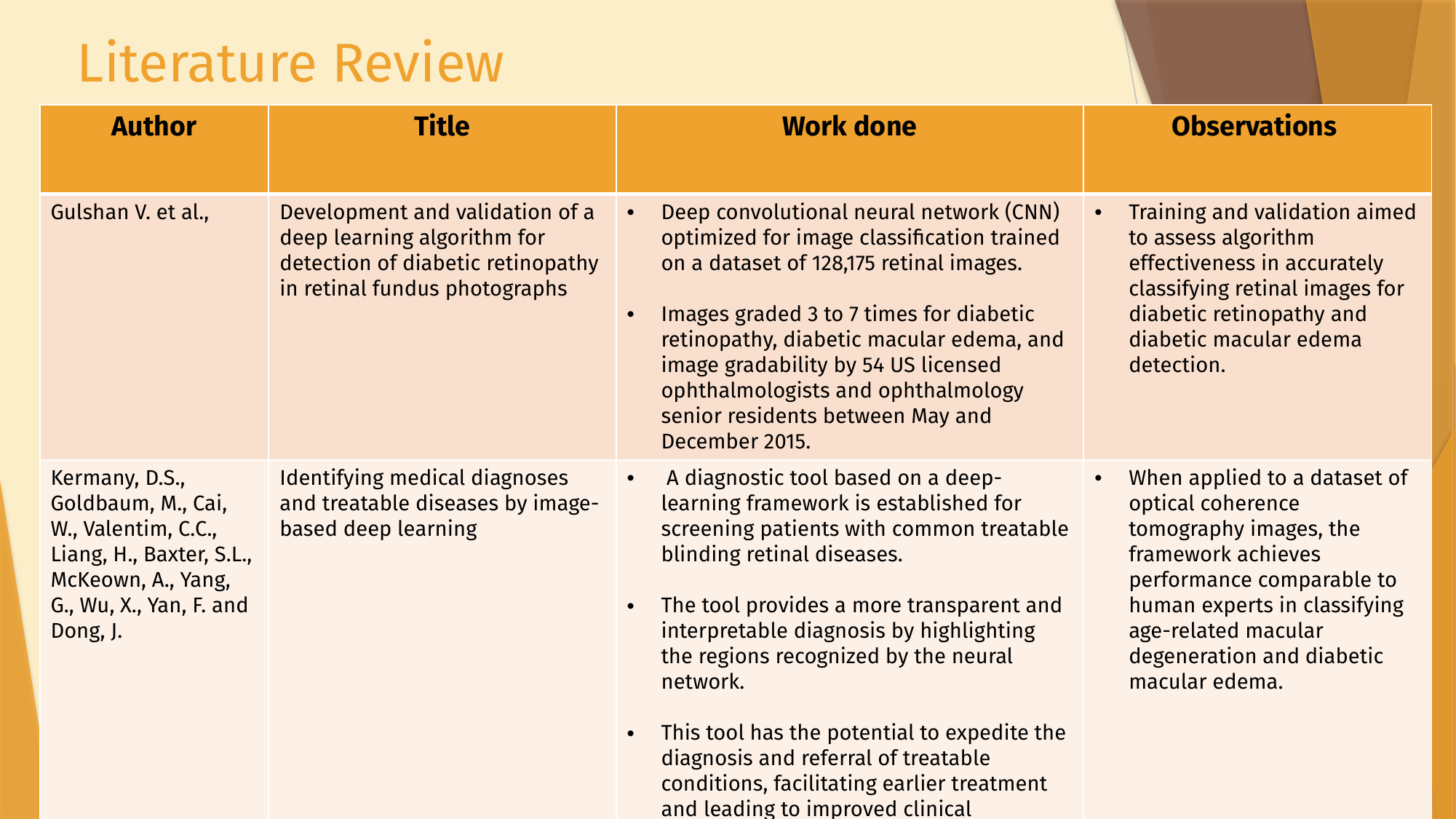

# Literature Review
| Author | Title | Work done | Observations |
| --- | --- | --- | --- |
| Gulshan V. et al., | Development and validation of a deep learning algorithm for detection of diabetic retinopathy in retinal fundus photographs | Deep convolutional neural network (CNN) optimized for image classification trained on a dataset of 128,175 retinal images. Images graded 3 to 7 times for diabetic retinopathy, diabetic macular edema, and image gradability by 54 US licensed ophthalmologists and ophthalmology senior residents between May and December 2015. | Training and validation aimed to assess algorithm effectiveness in accurately classifying retinal images for diabetic retinopathy and diabetic macular edema detection. |
| Kermany, D.S., Goldbaum, M., Cai, W., Valentim, C.C., Liang, H., Baxter, S.L., McKeown, A., Yang, G., Wu, X., Yan, F. and Dong, J. | Identifying medical diagnoses and treatable diseases by image- based deep learning | A diagnostic tool based on a deep-learning framework is established for screening patients with common treatable blinding retinal diseases. The tool provides a more transparent and interpretable diagnosis by highlighting the regions recognized by the neural network. This tool has the potential to expedite the diagnosis and referral of treatable conditions, facilitating earlier treatment and leading to improved clinical outcomes. | When applied to a dataset of optical coherence tomography images, the framework achieves performance comparable to human experts in classifying age-related macular degeneration and diabetic macular edema. |